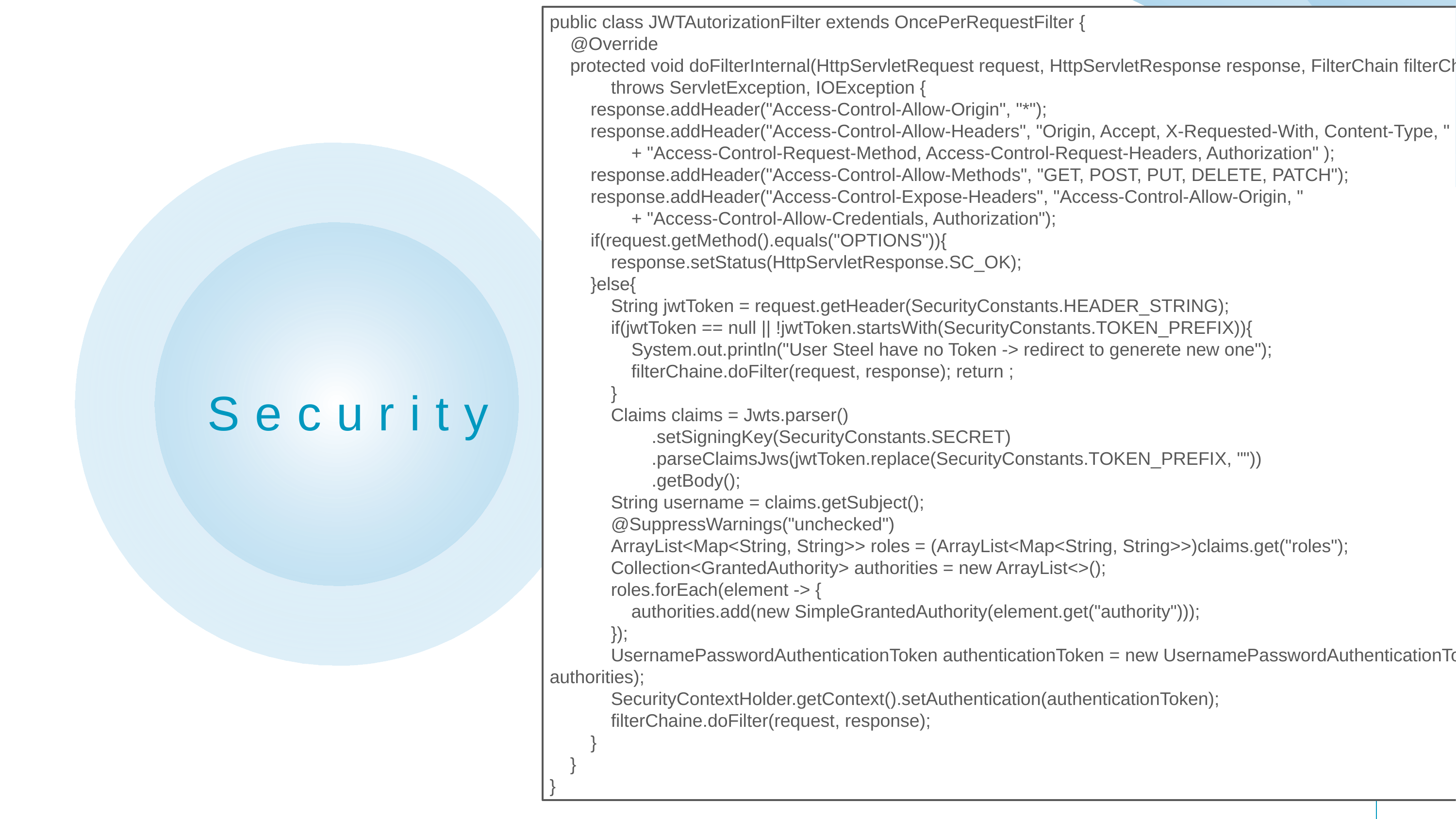

public class JWTAutorizationFilter extends OncePerRequestFilter {
    @Override
    protected void doFilterInternal(HttpServletRequest request, HttpServletResponse response, FilterChain filterChaine)
            throws ServletException, IOException {
        response.addHeader("Access-Control-Allow-Origin", "*");
        response.addHeader("Access-Control-Allow-Headers", "Origin, Accept, X-Requested-With, Content-Type, "
                + "Access-Control-Request-Method, Access-Control-Request-Headers, Authorization" );
        response.addHeader("Access-Control-Allow-Methods", "GET, POST, PUT, DELETE, PATCH");
        response.addHeader("Access-Control-Expose-Headers", "Access-Control-Allow-Origin, "
                + "Access-Control-Allow-Credentials, Authorization");
        if(request.getMethod().equals("OPTIONS")){
            response.setStatus(HttpServletResponse.SC_OK);
        }else{
            String jwtToken = request.getHeader(SecurityConstants.HEADER_STRING);
            if(jwtToken == null || !jwtToken.startsWith(SecurityConstants.TOKEN_PREFIX)){
                System.out.println("User Steel have no Token -> redirect to generete new one");
                filterChaine.doFilter(request, response); return ;
            }
            Claims claims = Jwts.parser()
                    .setSigningKey(SecurityConstants.SECRET)
                    .parseClaimsJws(jwtToken.replace(SecurityConstants.TOKEN_PREFIX, ""))
                    .getBody();
            String username = claims.getSubject();
            @SuppressWarnings("unchecked")
            ArrayList<Map<String, String>> roles = (ArrayList<Map<String, String>>)claims.get("roles");
            Collection<GrantedAuthority> authorities = new ArrayList<>();
            roles.forEach(element -> {
                authorities.add(new SimpleGrantedAuthority(element.get("authority")));
            });
            UsernamePasswordAuthenticationToken authenticationToken = new UsernamePasswordAuthenticationToken(username,null, authorities);
            SecurityContextHolder.getContext().setAuthentication(authenticationToken);
            filterChaine.doFilter(request, response);
        }
    }
}
# Security
Angular
67